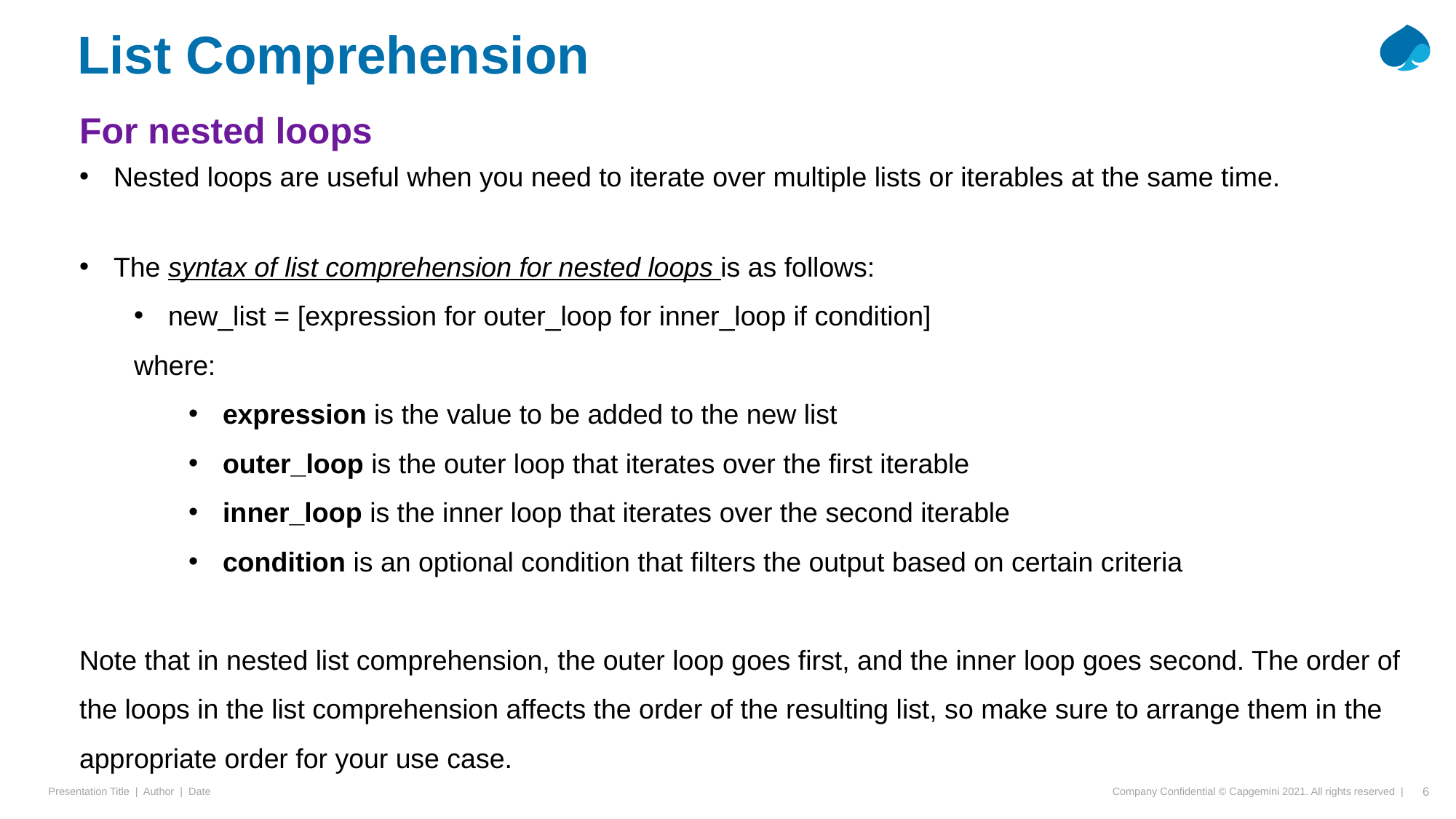

List Comprehension
For nested loops
Nested loops are useful when you need to iterate over multiple lists or iterables at the same time.

The syntax of list comprehension for nested loops is as follows:
new_list = [expression for outer_loop for inner_loop if condition]
where:
expression is the value to be added to the new list
outer_loop is the outer loop that iterates over the first iterable
inner_loop is the inner loop that iterates over the second iterable
condition is an optional condition that filters the output based on certain criteria

Note that in nested list comprehension, the outer loop goes first, and the inner loop goes second. The order of the loops in the list comprehension affects the order of the resulting list, so make sure to arrange them in the appropriate order for your use case.